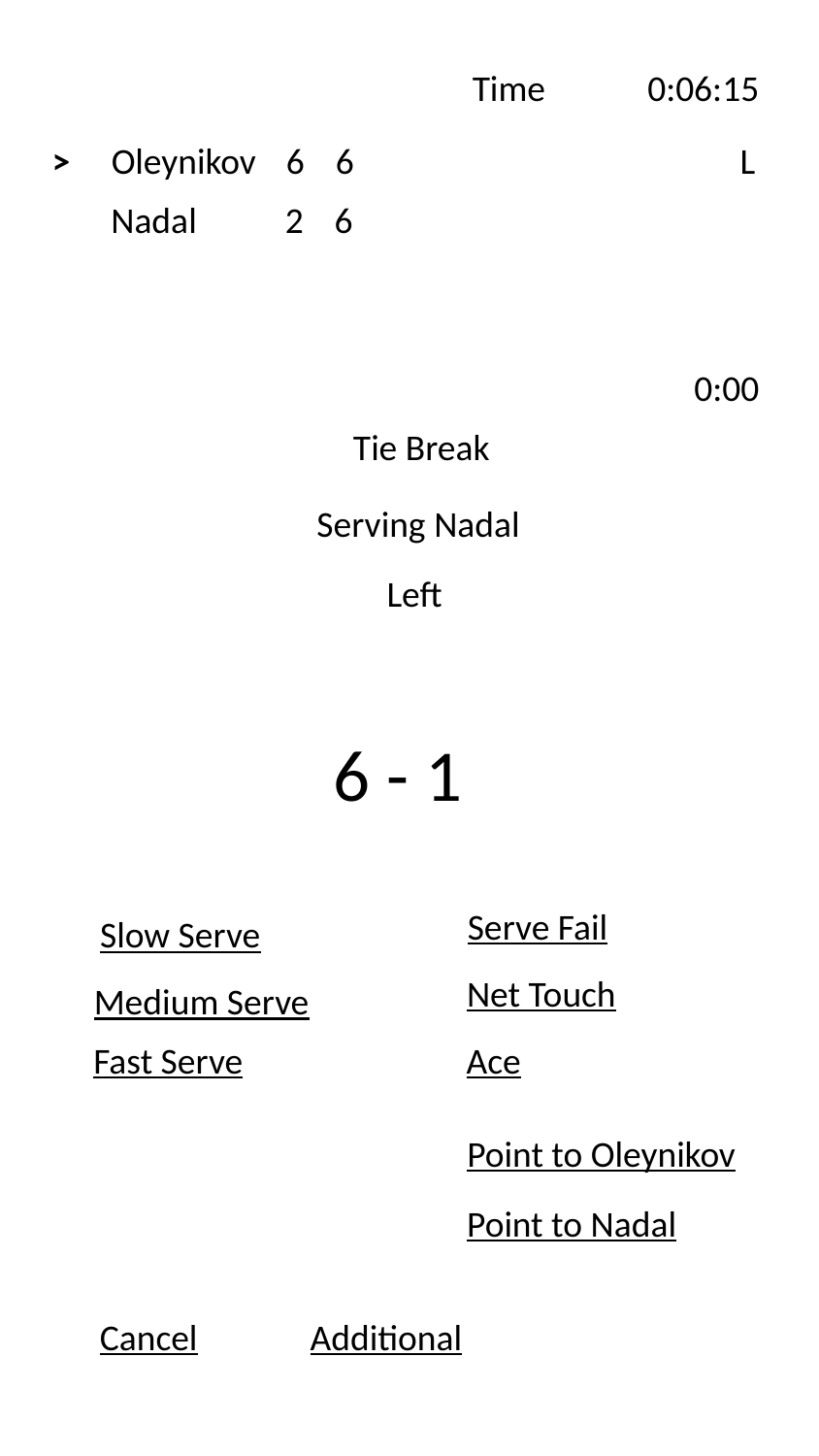

Time
0:06:15
>
Oleynikov
6
6
L
Nadal
2
6
0:00
Tie Break
Serving Nadal
Left
6 - 1
Serve Fail
Slow Serve
Net Touch
Medium Serve
Fast Serve
Ace
Point to Oleynikov
Point to Nadal
Cancel
Additional